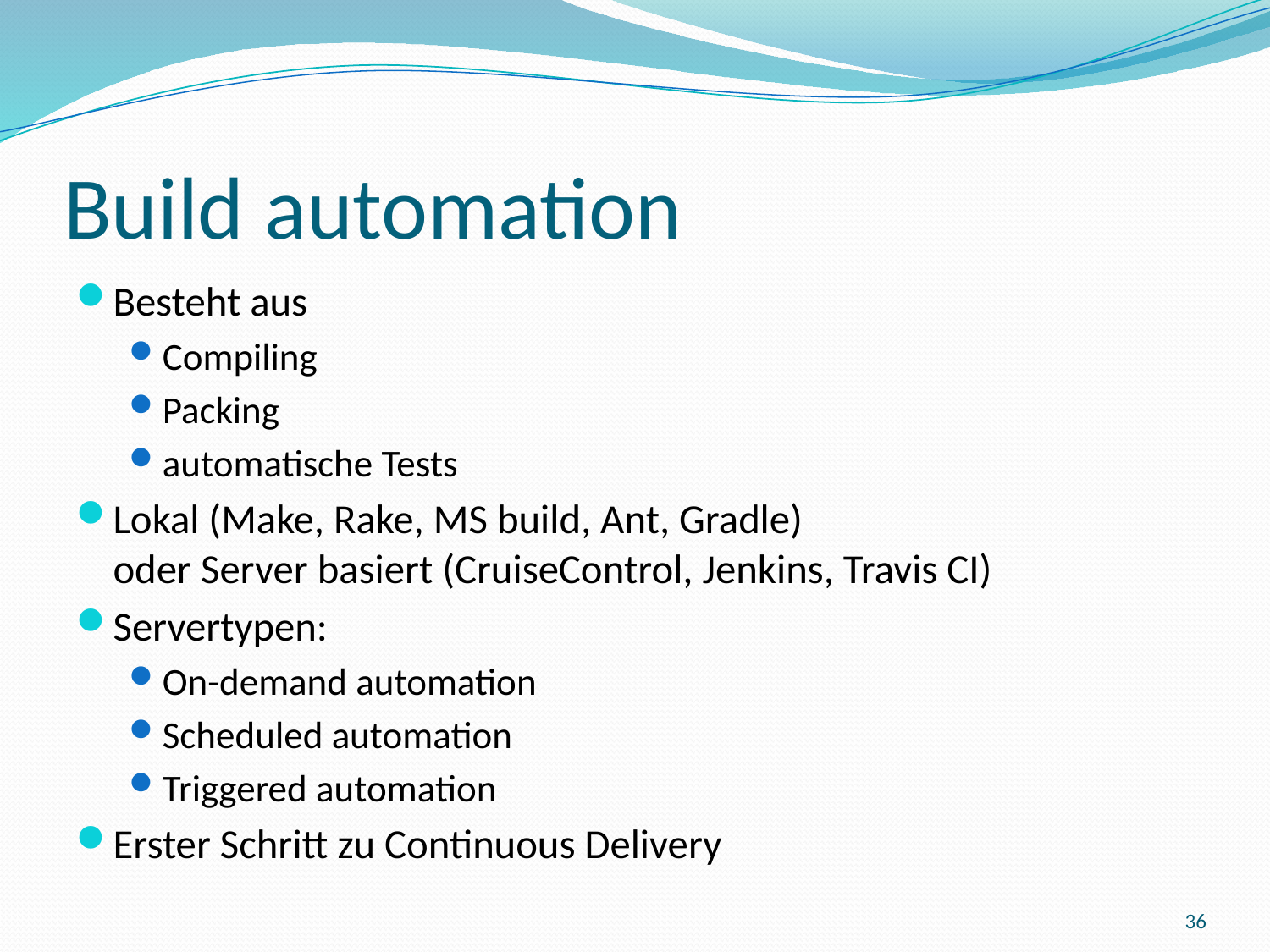

# Build automation
Besteht aus
Compiling
Packing
automatische Tests
Lokal (Make, Rake, MS build, Ant, Gradle)
oder Server basiert (CruiseControl, Jenkins, Travis CI)
Servertypen:
On-demand automation
Scheduled automation
Triggered automation
Erster Schritt zu Continuous Delivery
36